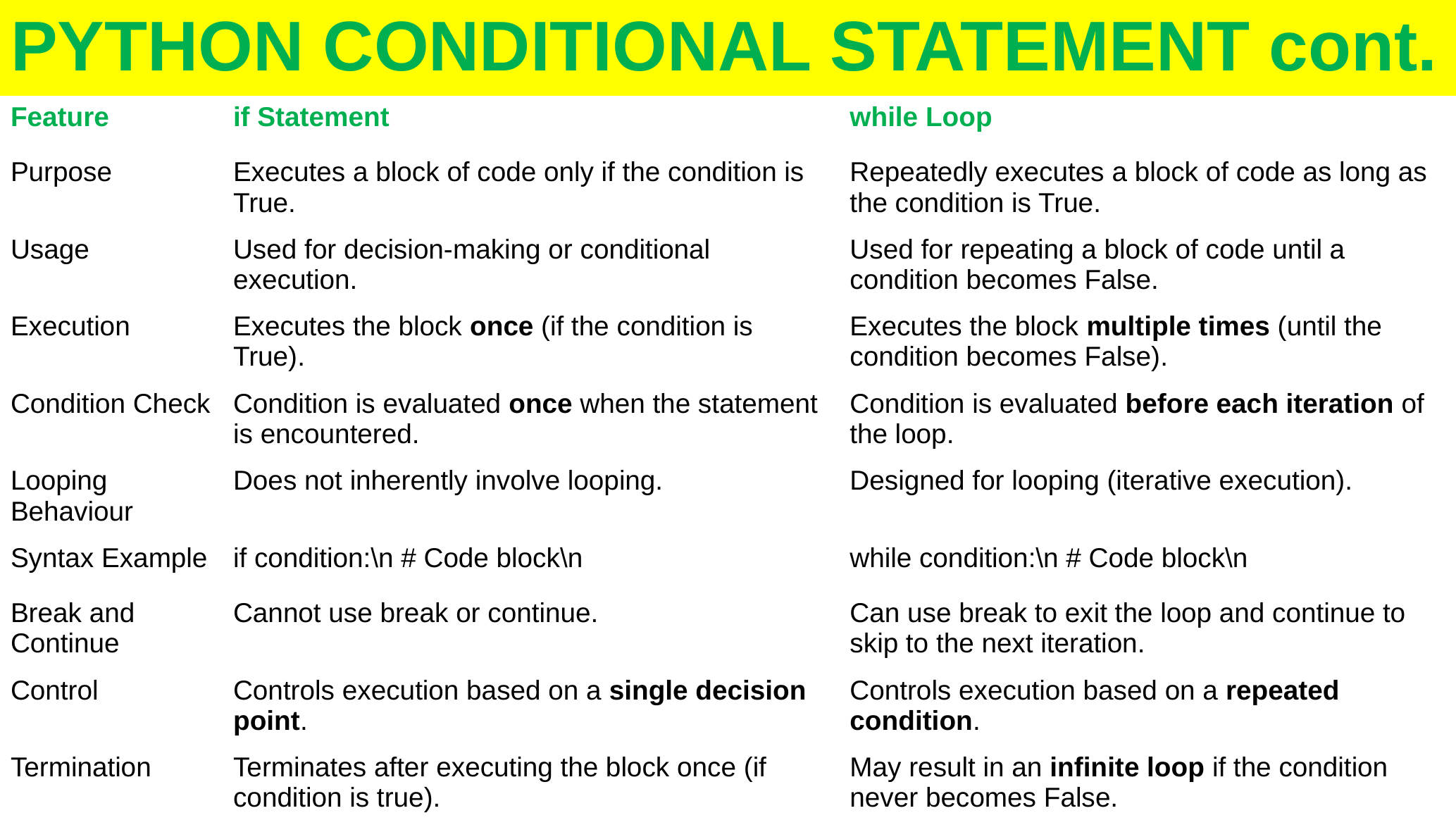

# PYTHON CONDITIONAL STATEMENT cont.
| Feature | if Statement | while Loop |
| --- | --- | --- |
| Purpose | Executes a block of code only if the condition is True. | Repeatedly executes a block of code as long as the condition is True. |
| Usage | Used for decision-making or conditional execution. | Used for repeating a block of code until a condition becomes False. |
| Execution | Executes the block once (if the condition is True). | Executes the block multiple times (until the condition becomes False). |
| Condition Check | Condition is evaluated once when the statement is encountered. | Condition is evaluated before each iteration of the loop. |
| Looping Behaviour | Does not inherently involve looping. | Designed for looping (iterative execution). |
| Syntax Example | if condition:\n # Code block\n | while condition:\n # Code block\n |
| Break and Continue | Cannot use break or continue. | Can use break to exit the loop and continue to skip to the next iteration. |
| Control | Controls execution based on a single decision point. | Controls execution based on a repeated condition. |
| Termination | Terminates after executing the block once (if condition is true). | May result in an infinite loop if the condition never becomes False. |